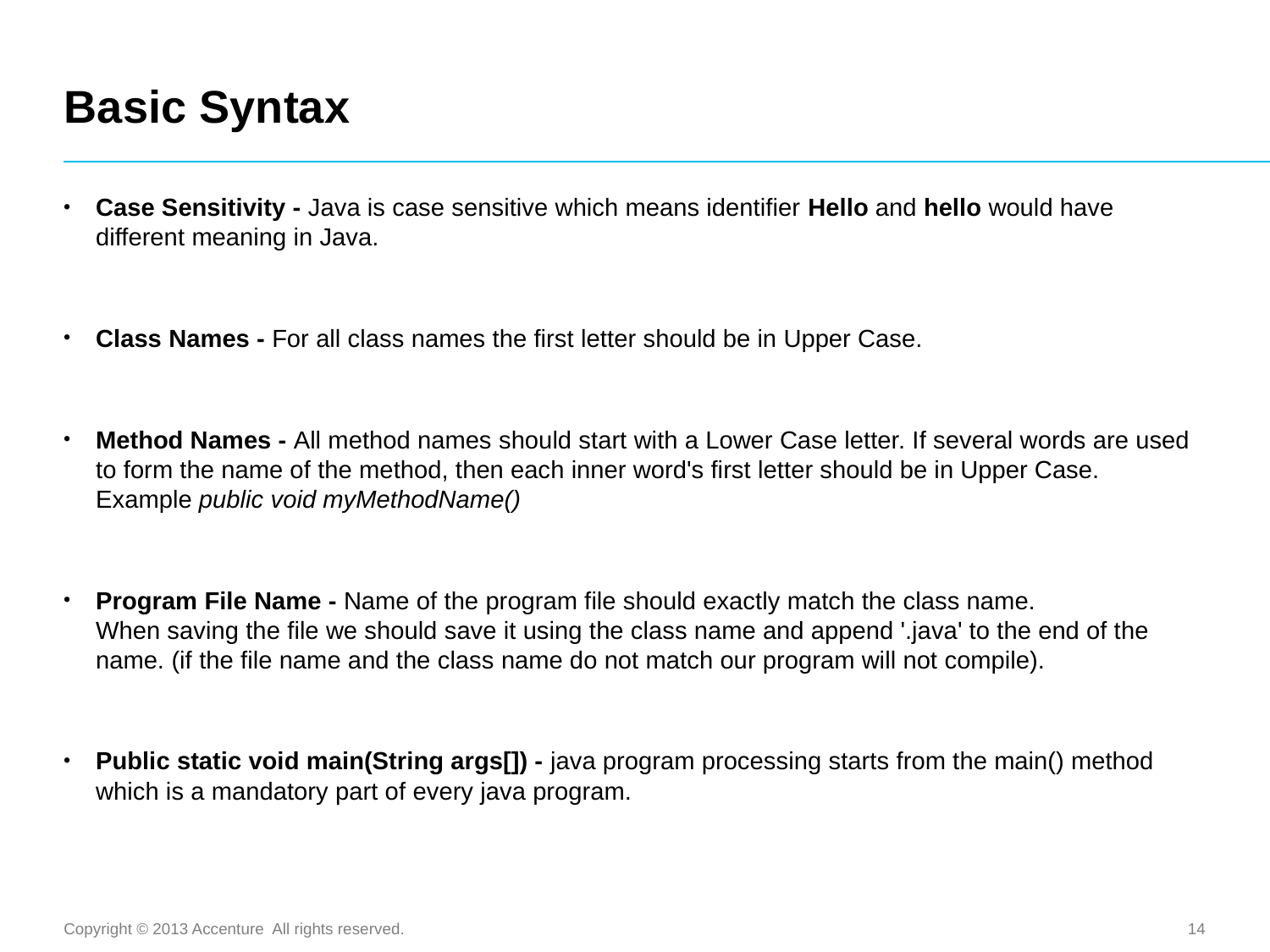

# Basic Syntax
Case Sensitivity - Java is case sensitive which means identifier Hello and hello would have different meaning in Java.

Class Names - For all class names the first letter should be in Upper Case.

Method Names - All method names should start with a Lower Case letter. If several words are used to form the name of the method, then each inner word's first letter should be in Upper Case.
Example public void myMethodName()

Program File Name - Name of the program file should exactly match the class name.
When saving the file we should save it using the class name and append '.java' to the end of the name. (if the file name and the class name do not match our program will not compile).

Public static void main(String args[]) - java program processing starts from the main() method which is a mandatory part of every java program.